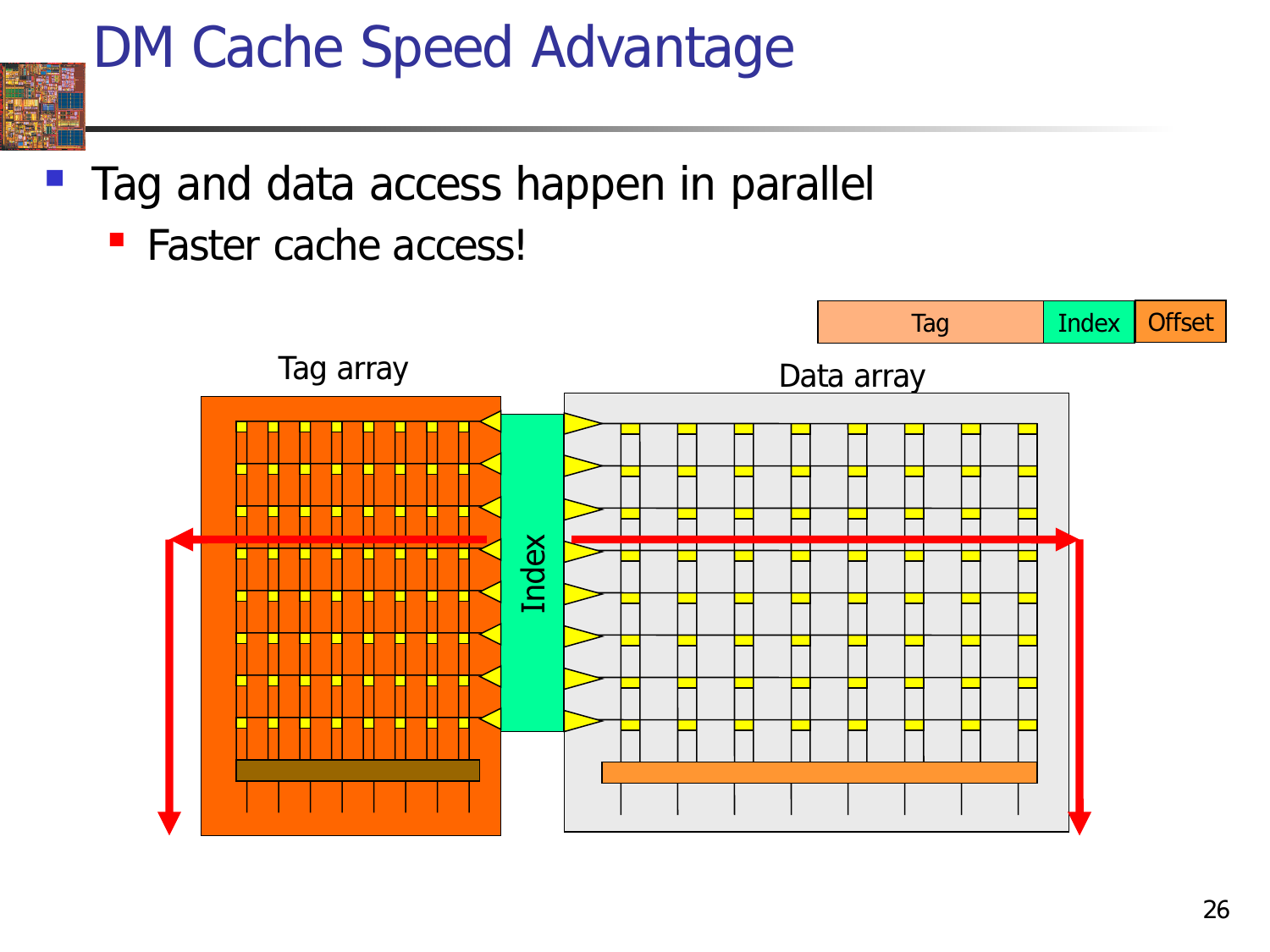

# DM Cache Speed Advantage
Tag and data access happen in parallel
Faster cache access!

Offset
Tag
Index
Tag array
Data array

Index

26